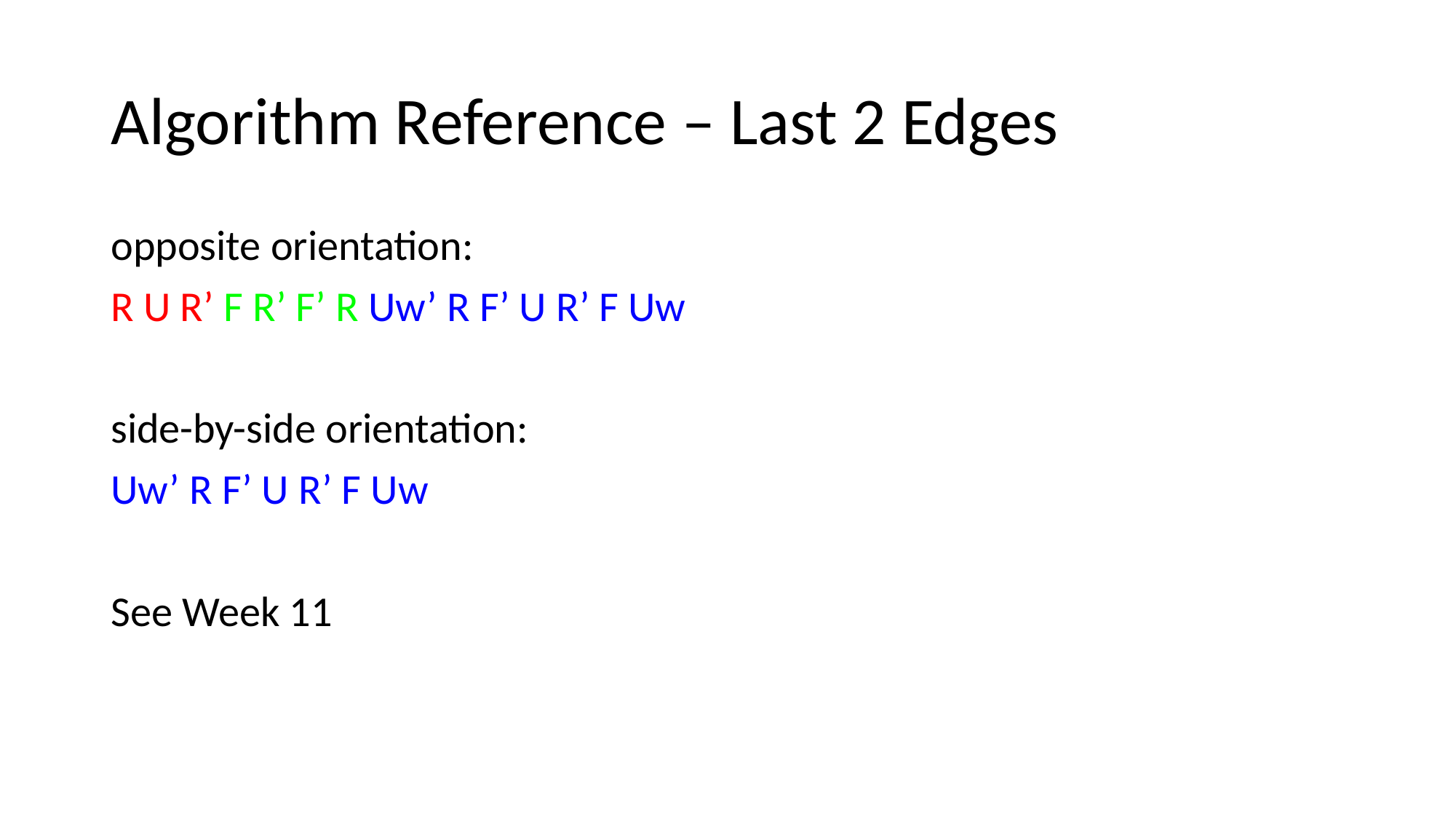

# Algorithm Reference – Last 2 Edges
opposite orientation:
R U R’ F R’ F’ R Uw’ R F’ U R’ F Uw

side-by-side orientation:
Uw’ R F’ U R’ F Uw

See Week 11